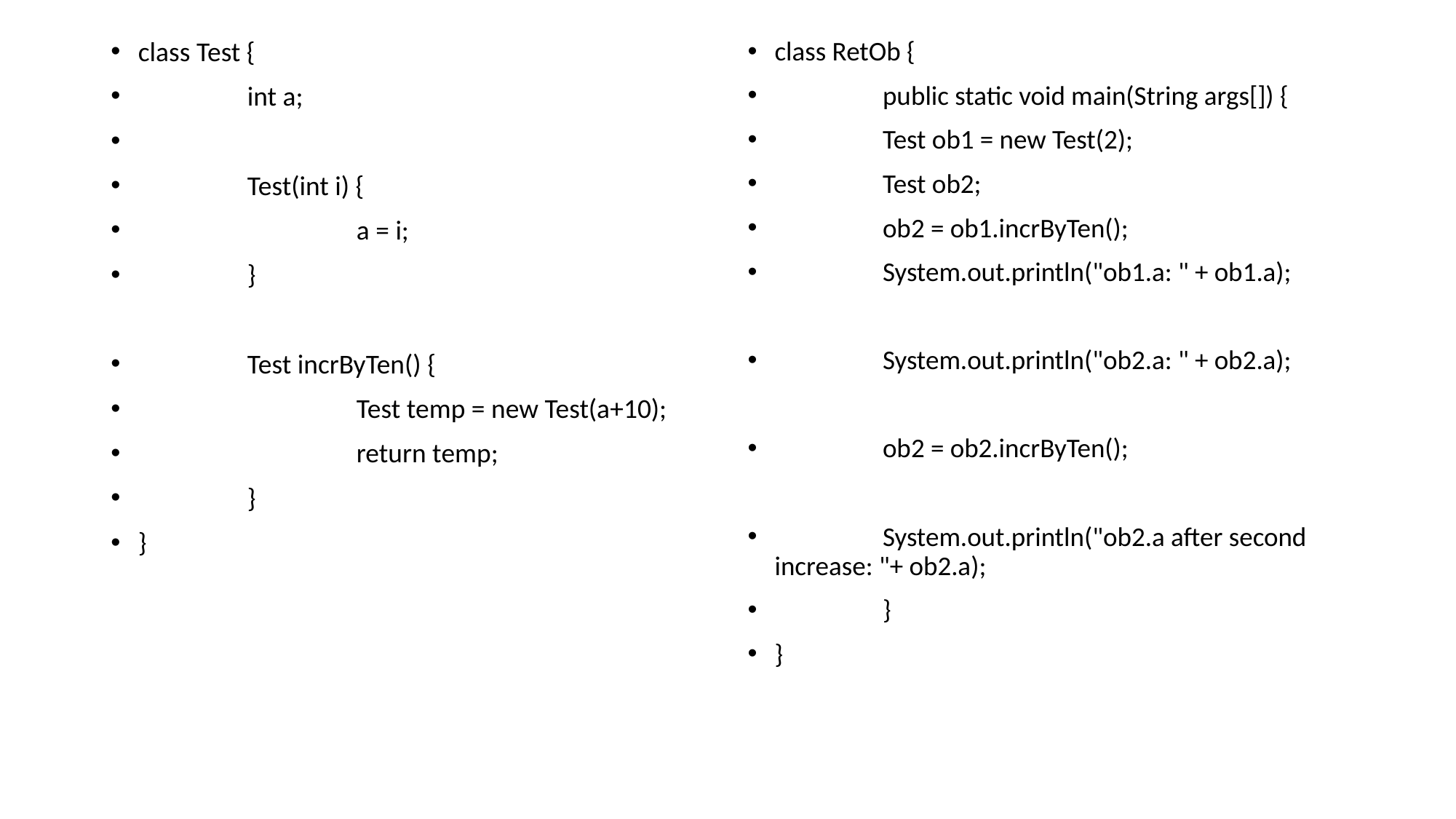

class Test {
	int a;

	Test(int i) {
		a = i;
	}

	Test incrByTen() {
		Test temp = new Test(a+10);
		return temp;
	}
}
class RetOb {
	public static void main(String args[]) {
		Test ob1 = new Test(2);
		Test ob2;
		ob2 = ob1.incrByTen();
		System.out.println("ob1.a: " + ob1.a);

		System.out.println("ob2.a: " + ob2.a);

		ob2 = ob2.incrByTen();

		System.out.println("ob2.a after second increase: "+ ob2.a);
	}
}